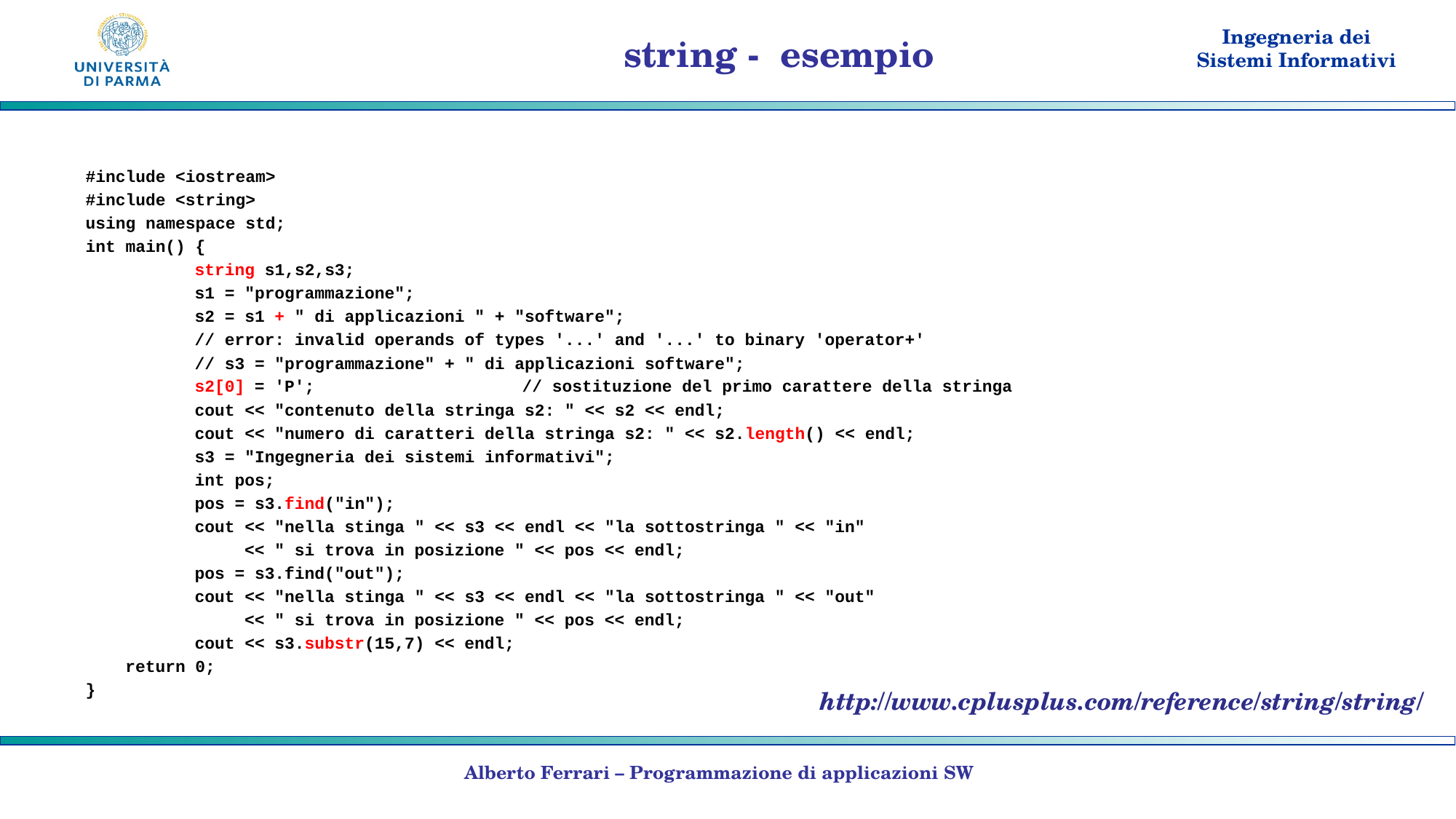

# string -  esempio
#include <iostream>
#include <string>
using namespace std;
int main() {
	string s1,s2,s3;
	s1 = "programmazione";
	s2 = s1 + " di applicazioni " + "software";
	// error: invalid operands of types '...' and '...' to binary 'operator+'
	// s3 = "programmazione" + " di applicazioni software";
	s2[0] = 'P';		// sostituzione del primo carattere della stringa
	cout << "contenuto della stringa s2: " << s2 << endl;
	cout << "numero di caratteri della stringa s2: " << s2.length() << endl;
	s3 = "Ingegneria dei sistemi informativi";
	int pos;
	pos = s3.find("in");
	cout << "nella stinga " << s3 << endl << "la sottostringa " << "in"
	     << " si trova in posizione " << pos << endl;
	pos = s3.find("out");
	cout << "nella stinga " << s3 << endl << "la sottostringa " << "out"
	     << " si trova in posizione " << pos << endl;
	cout << s3.substr(15,7) << endl;
    return 0;
}
http://www.cplusplus.com/reference/string/string/
Alberto Ferrari – Programmazione di applicazioni SW